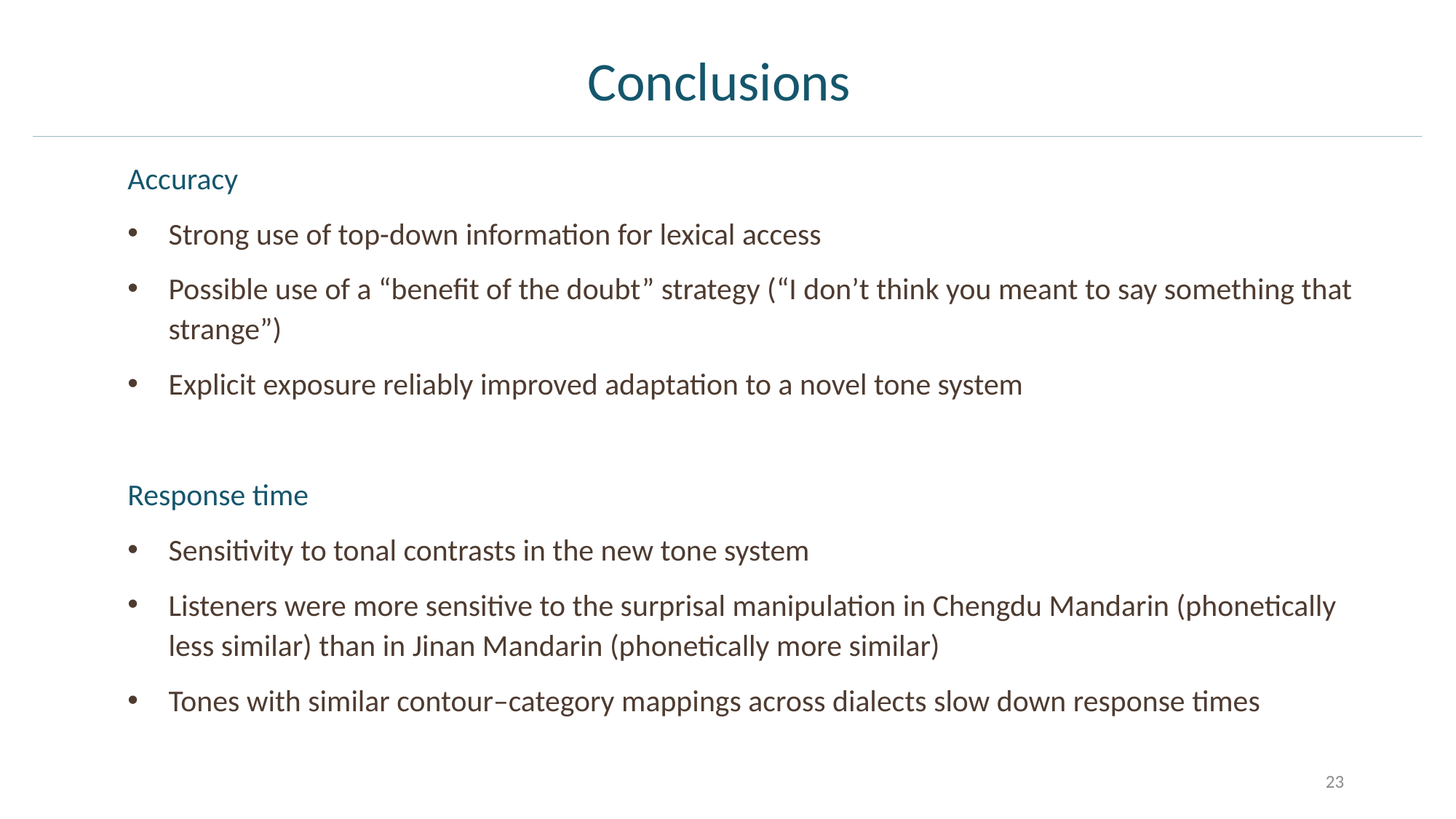

# Conclusions
Accuracy
Strong use of top-down information for lexical access
Possible use of a “benefit of the doubt” strategy (“I don’t think you meant to say something that strange”)
Explicit exposure reliably improved adaptation to a novel tone system

Response time
Sensitivity to tonal contrasts in the new tone system
Listeners were more sensitive to the surprisal manipulation in Chengdu Mandarin (phonetically less similar) than in Jinan Mandarin (phonetically more similar)
Tones with similar contour–category mappings across dialects slow down response times

23